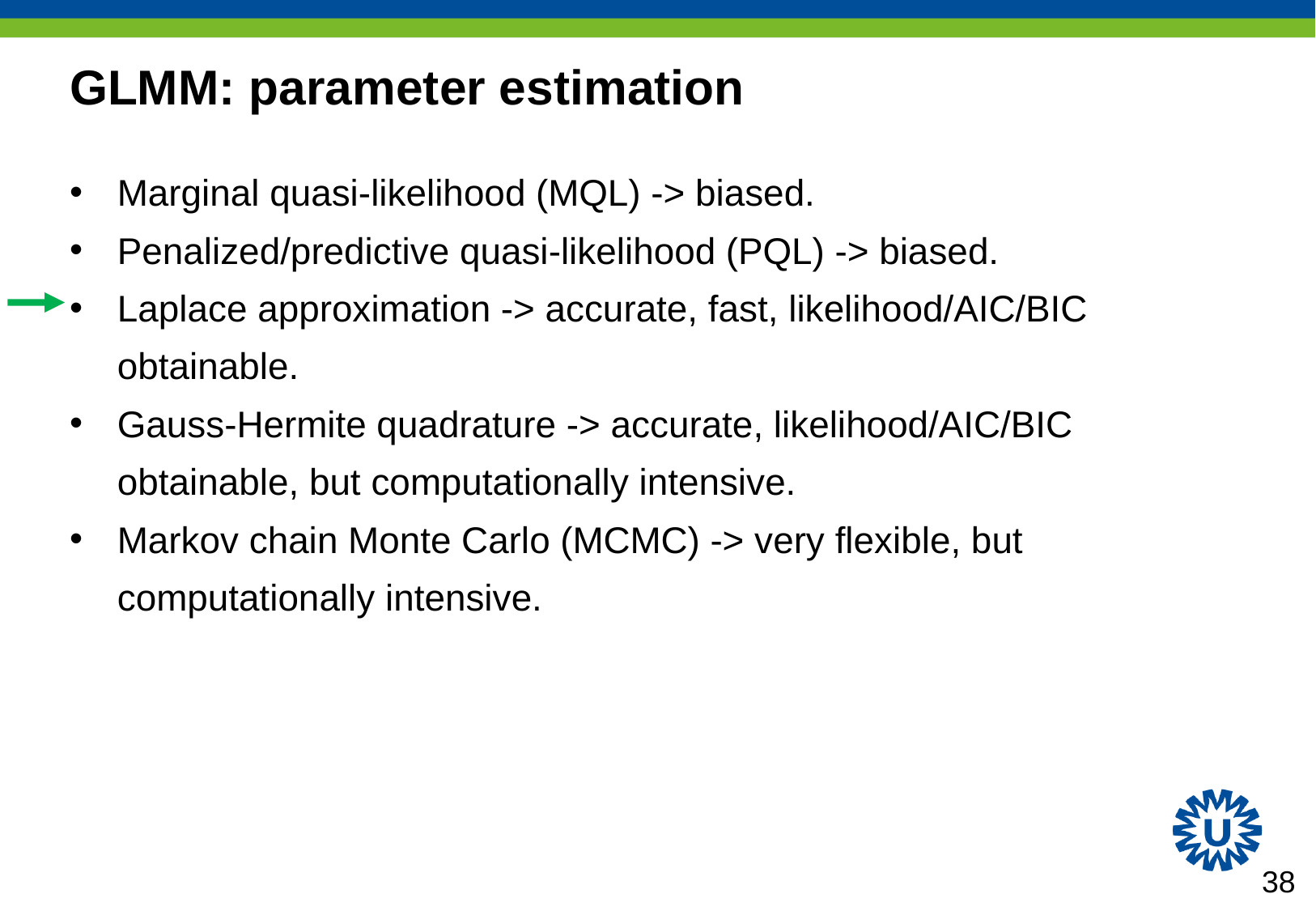

# GLMM: parameter estimation
Marginal quasi-likelihood (MQL) -> biased.
Penalized/predictive quasi-likelihood (PQL) -> biased.
Laplace approximation -> accurate, fast, likelihood/AIC/BIC obtainable.
Gauss-Hermite quadrature -> accurate, likelihood/AIC/BIC obtainable, but computationally intensive.
Markov chain Monte Carlo (MCMC) -> very flexible, but computationally intensive.

38